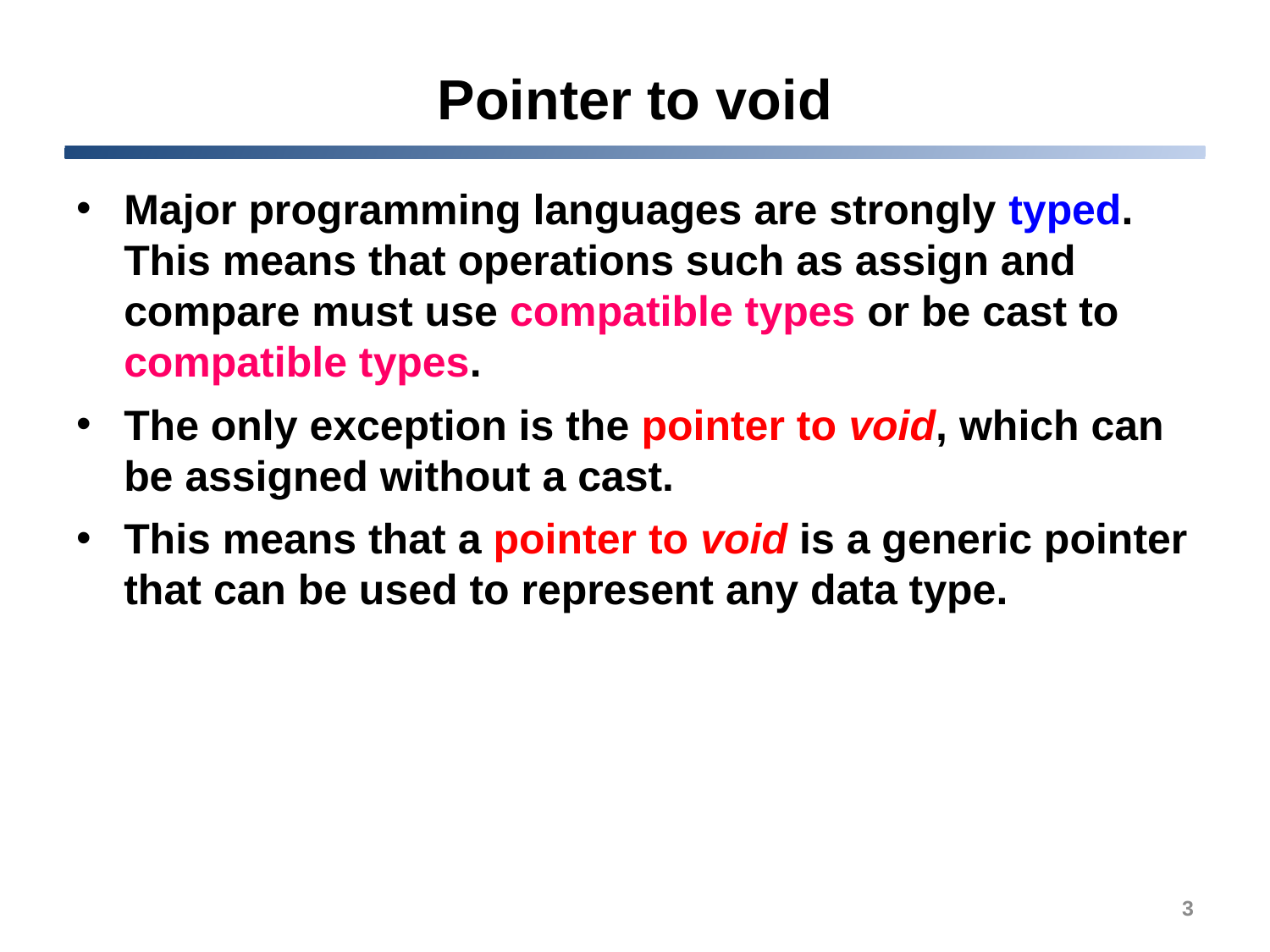

# Pointer to void
Major programming languages are strongly typed. This means that operations such as assign and compare must use compatible types or be cast to compatible types.
The only exception is the pointer to void, which can be assigned without a cast.
This means that a pointer to void is a generic pointer that can be used to represent any data type.

3